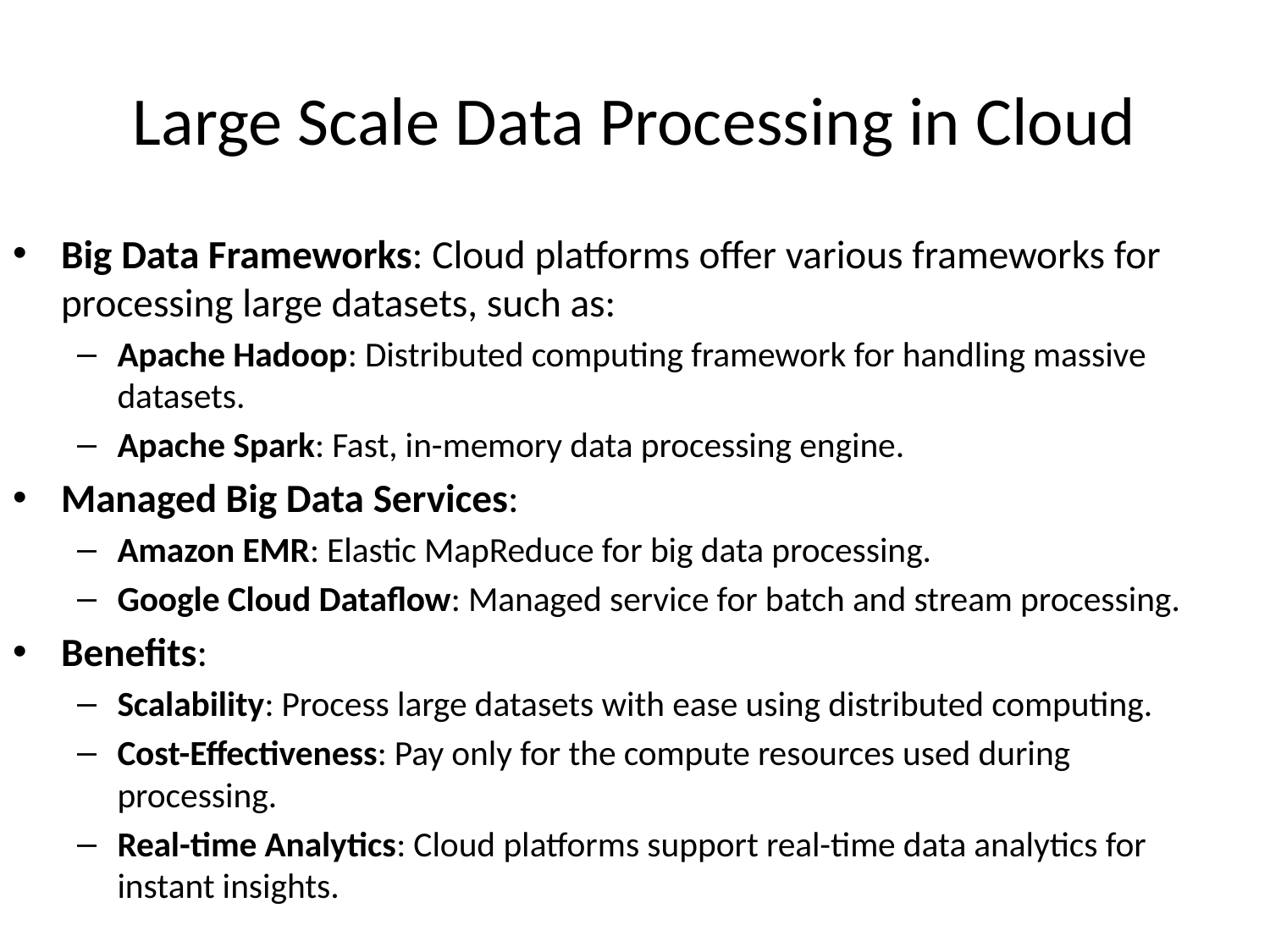

# Large Scale Data Processing in Cloud
Big Data Frameworks: Cloud platforms offer various frameworks for processing large datasets, such as:
Apache Hadoop: Distributed computing framework for handling massive datasets.
Apache Spark: Fast, in-memory data processing engine.
Managed Big Data Services:
Amazon EMR: Elastic MapReduce for big data processing.
Google Cloud Dataflow: Managed service for batch and stream processing.
Benefits:
Scalability: Process large datasets with ease using distributed computing.
Cost-Effectiveness: Pay only for the compute resources used during processing.
Real-time Analytics: Cloud platforms support real-time data analytics for instant insights.